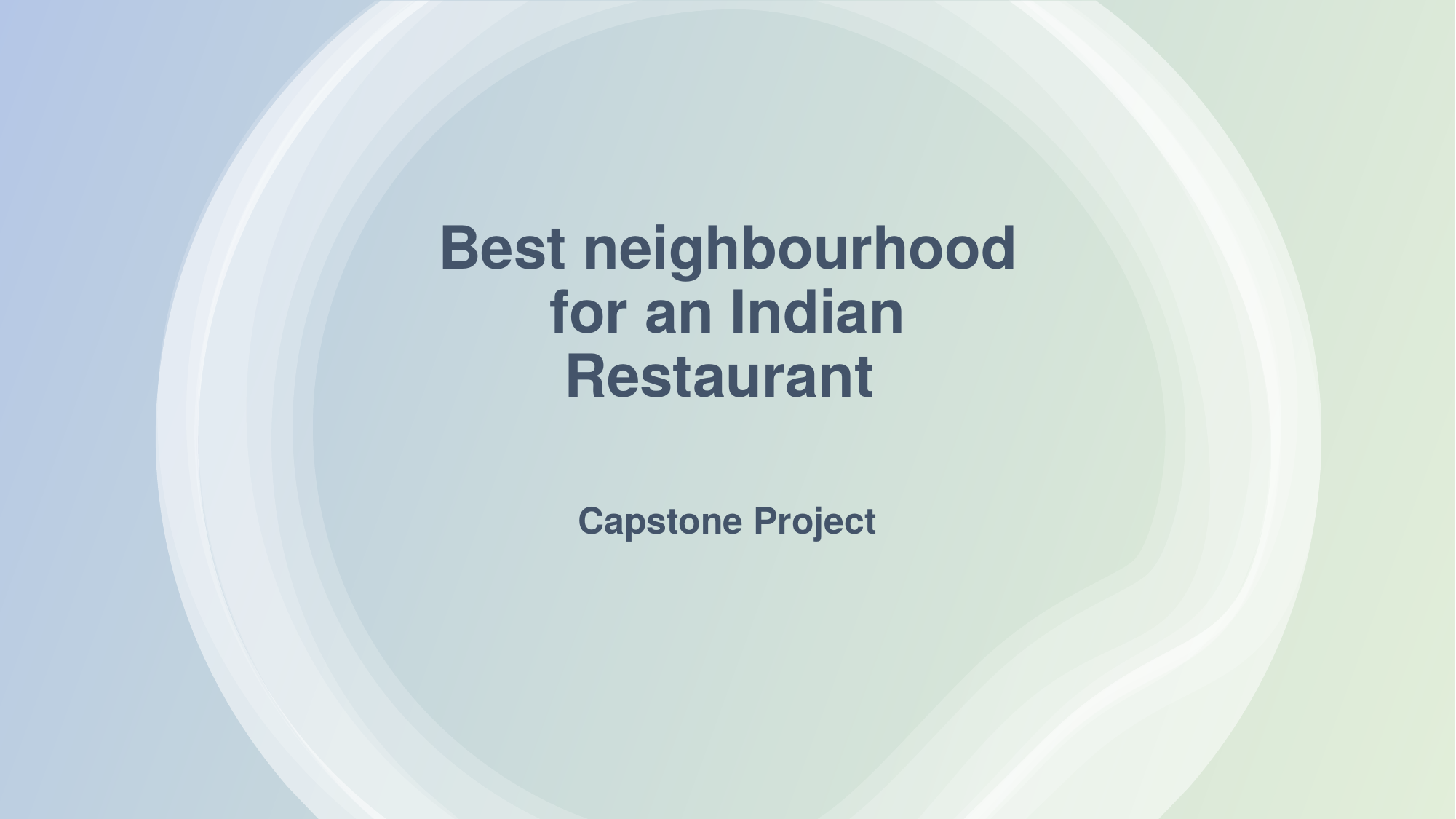

# Best neighbourhood for an Indian Restaurant
Capstone Project